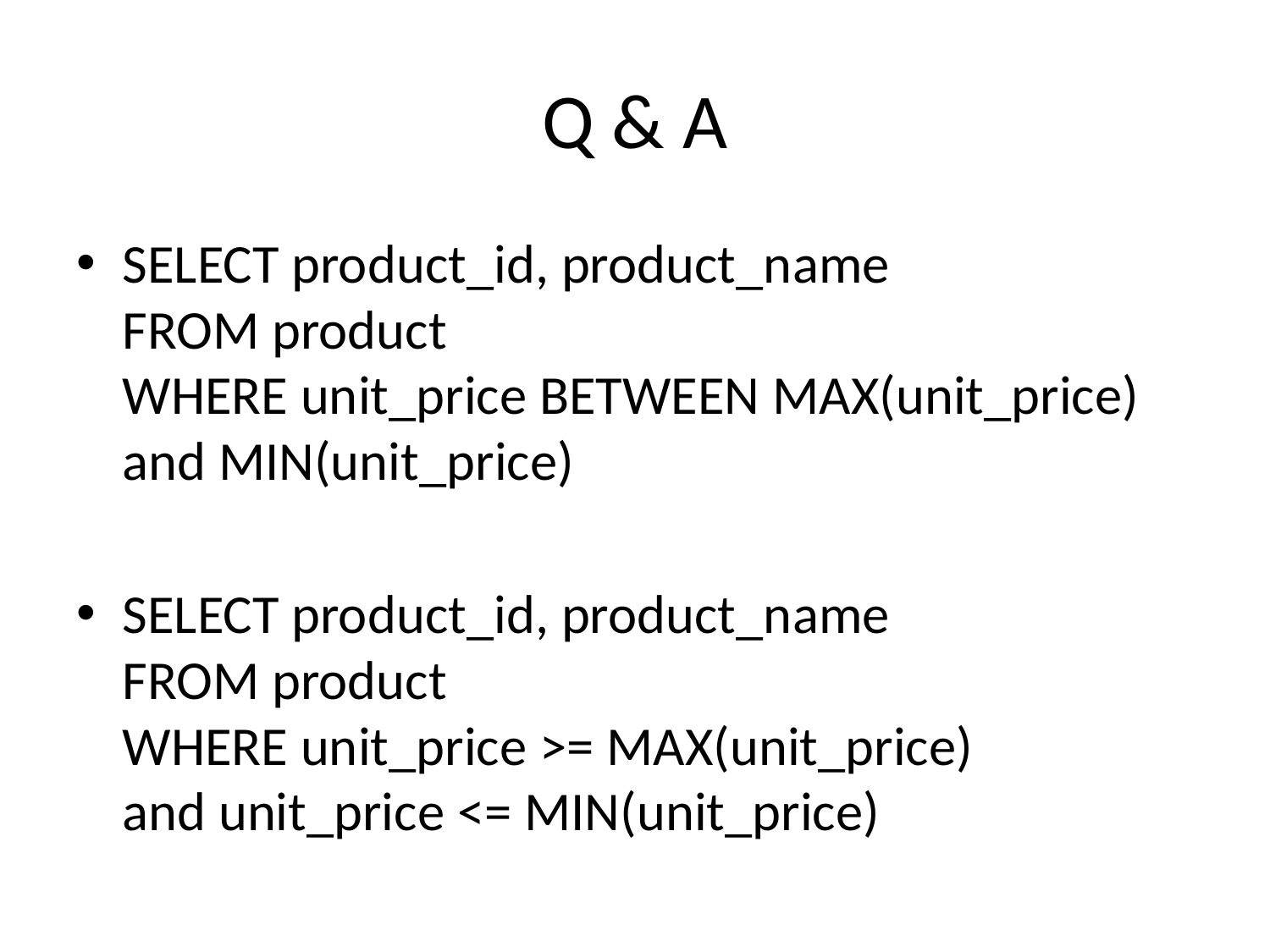

# Q & A
SELECT product_id, product_name
FROM product
WHERE unit_price BETWEEN MAX(unit_price) and MIN(unit_price)

SELECT product_id, product_name
FROM product
WHERE unit_price >= MAX(unit_price)
and unit_price <= MIN(unit_price)